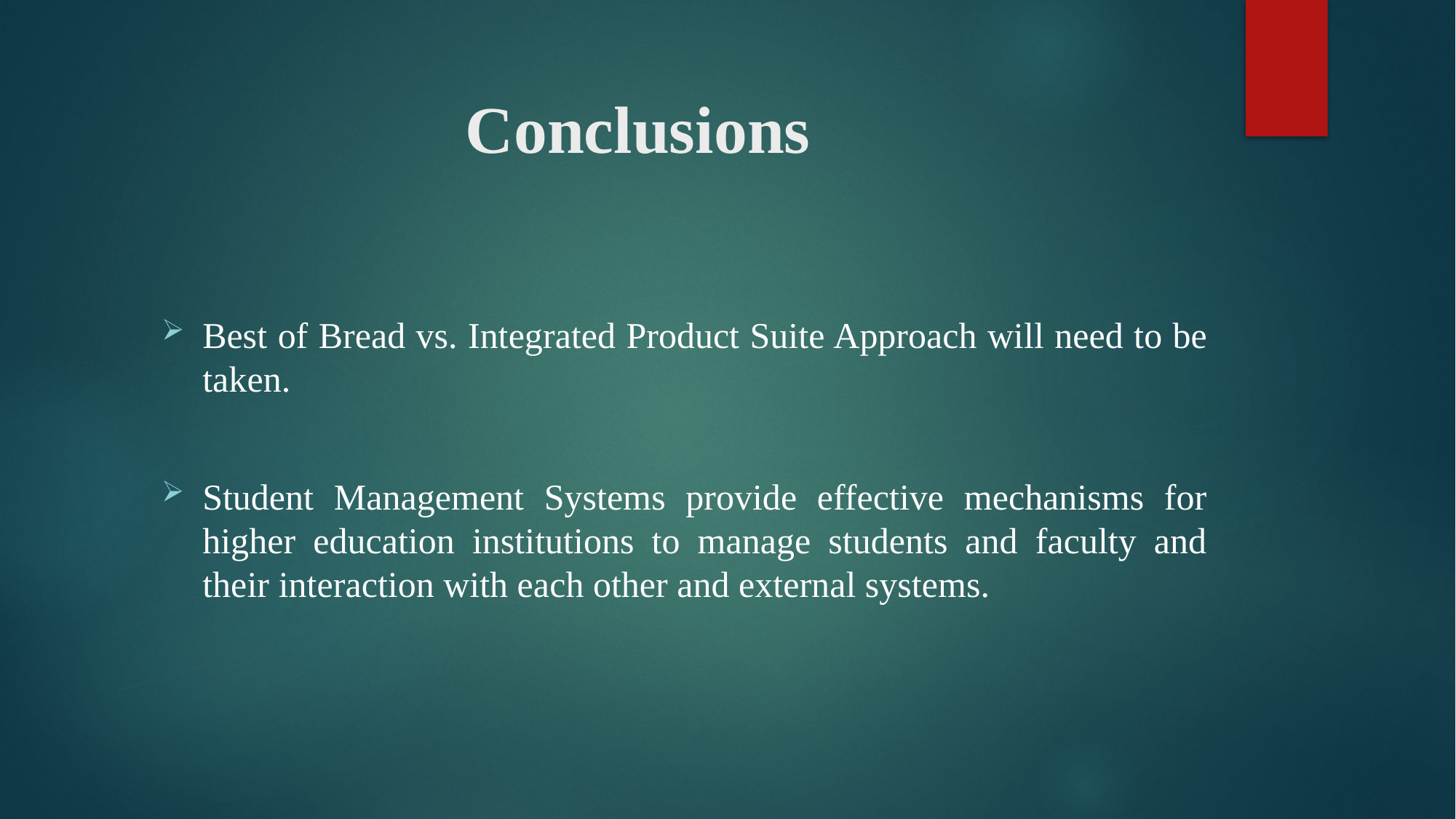

# Conclusions
Best of Bread vs. Integrated Product Suite Approach will need to be taken.

Student Management Systems provide effective mechanisms for higher education institutions to manage students and faculty and their interaction with each other and external systems.